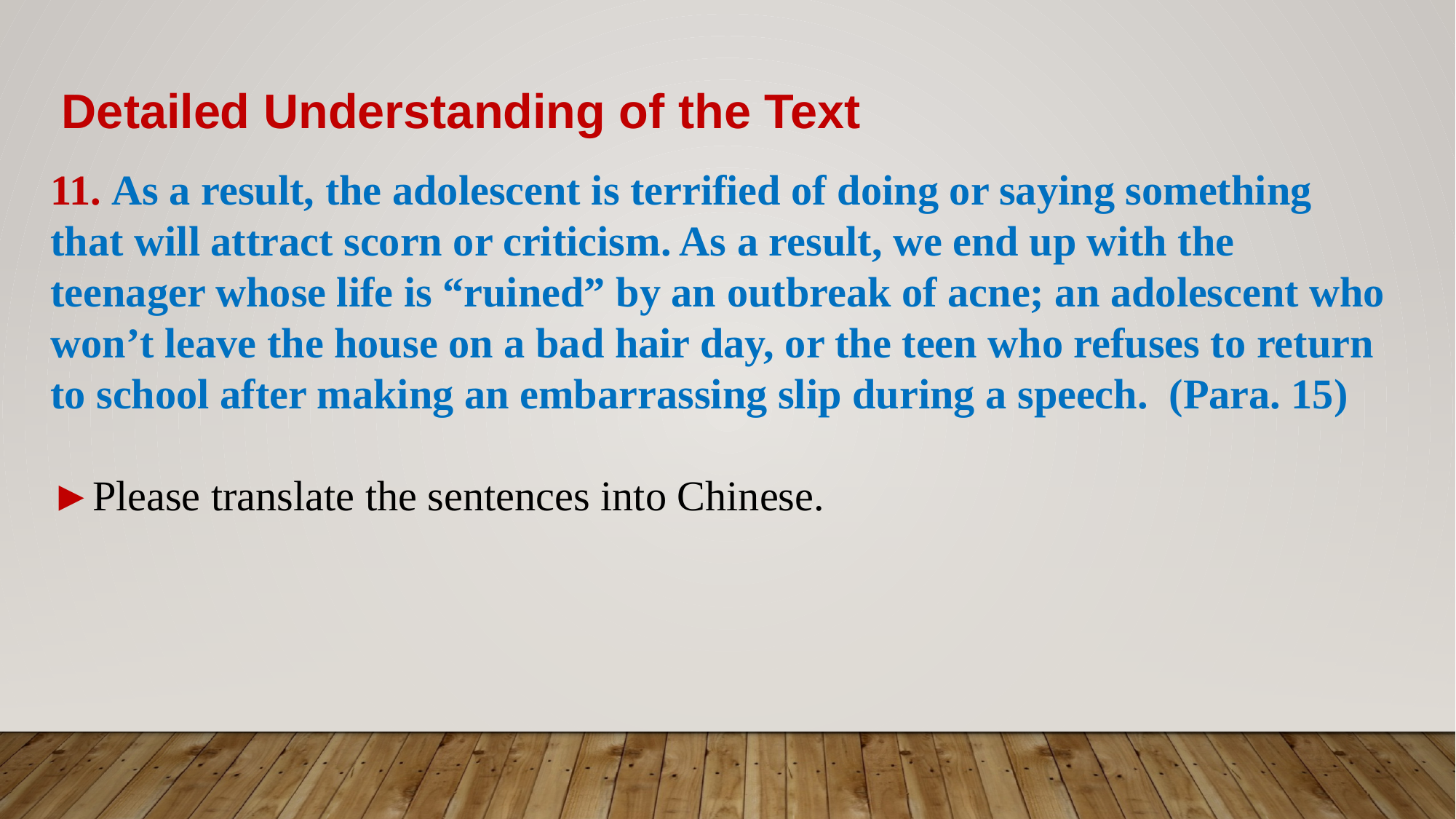

Detailed Understanding of the Text
11. As a result, the adolescent is terrified of doing or saying something that will attract scorn or criticism. As a result, we end up with the teenager whose life is “ruined” by an outbreak of acne; an adolescent who won’t leave the house on a bad hair day, or the teen who refuses to return to school after making an embarrassing slip during a speech.  (Para. 15)

►Please translate the sentences into Chinese.